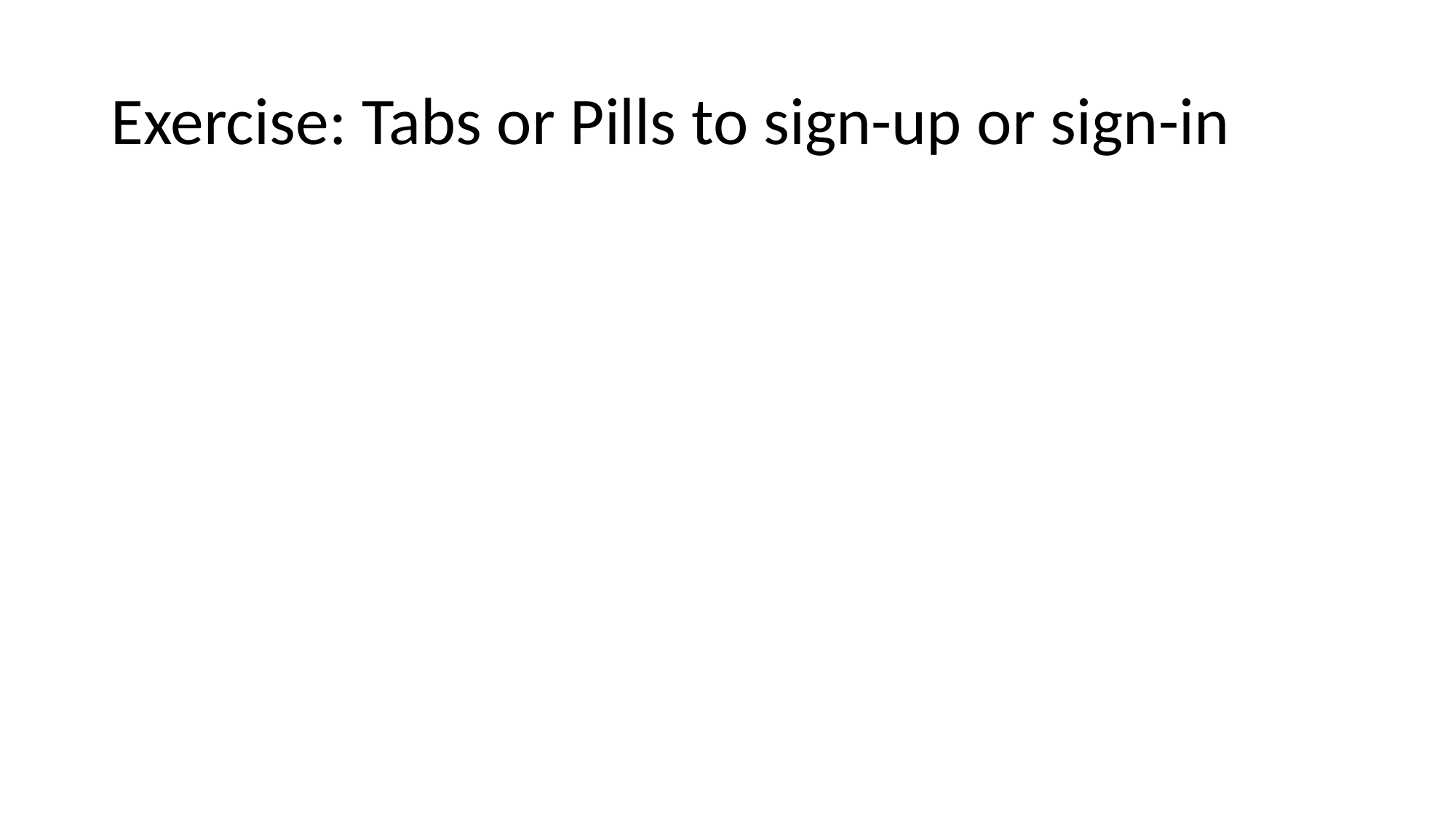

# Exercise: Tabs or Pills to sign-up or sign-in